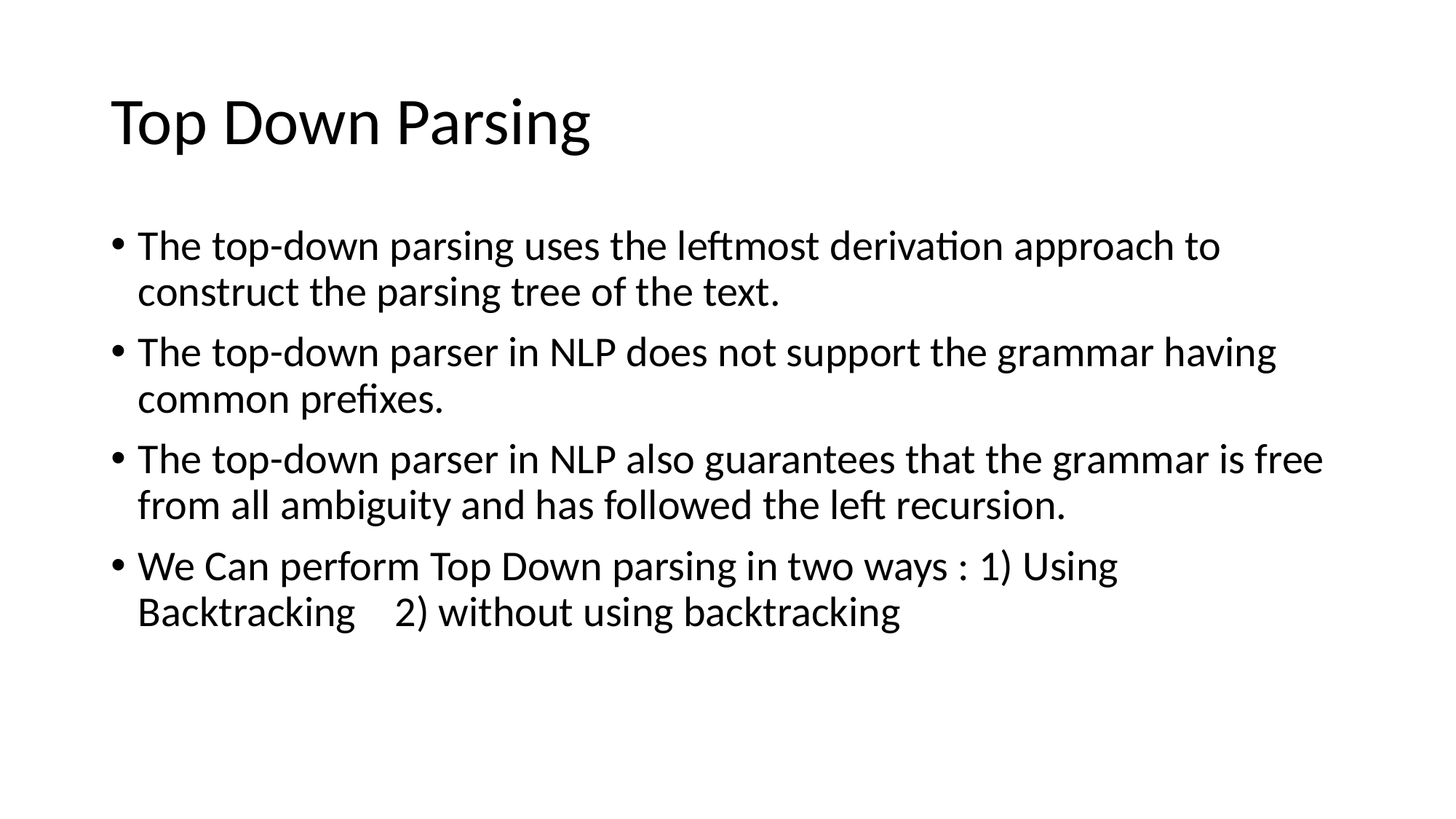

# Top Down Parsing
The top-down parsing uses the leftmost derivation approach to construct the parsing tree of the text.
The top-down parser in NLP does not support the grammar having common prefixes.
The top-down parser in NLP also guarantees that the grammar is free from all ambiguity and has followed the left recursion.
We Can perform Top Down parsing in two ways : 1) Using Backtracking    2) without using backtracking